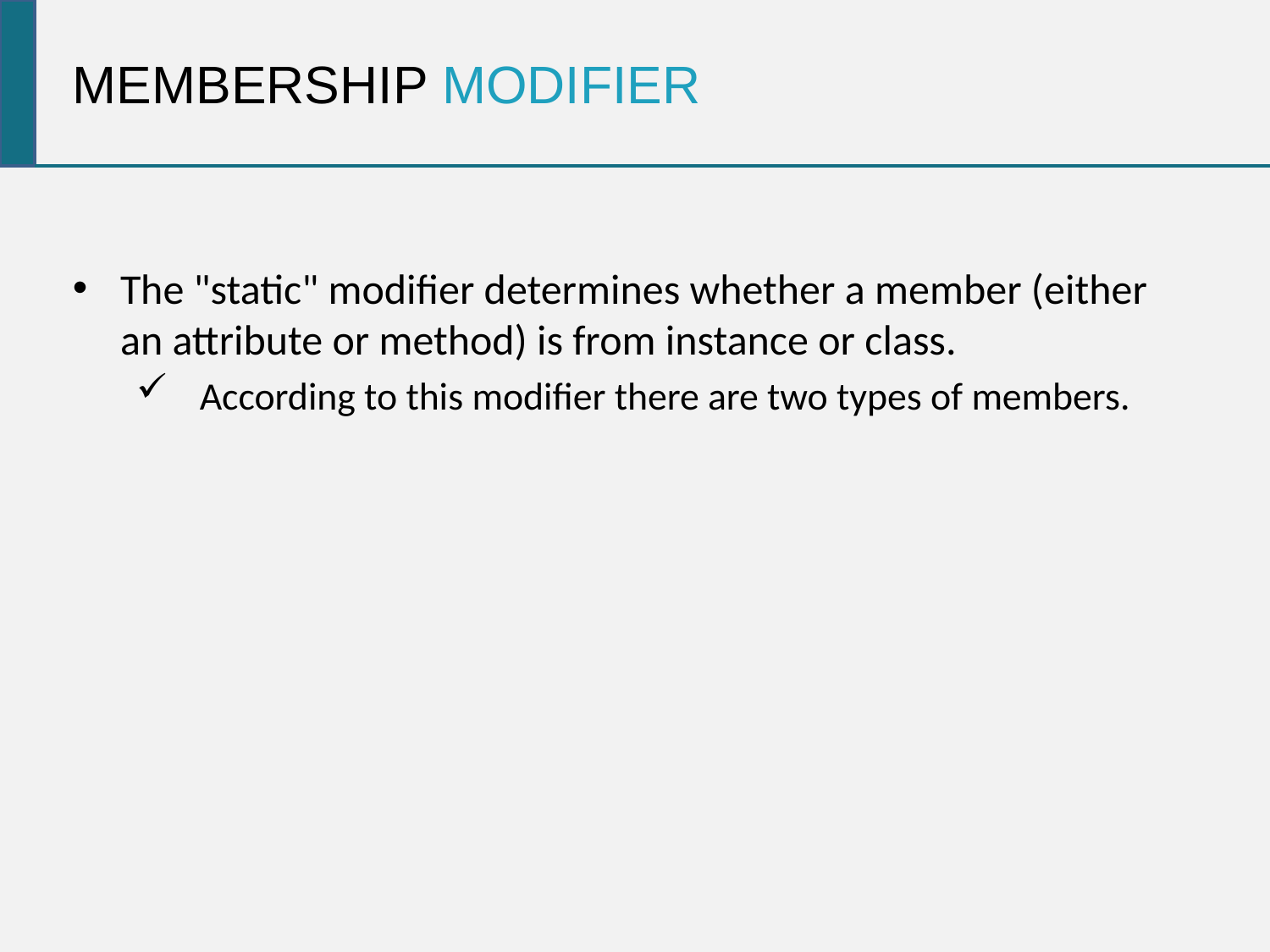

Membership modifier

The "static" modifier determines whether a member (either an attribute or method) is from instance or class.
According to this modifier there are two types of members.